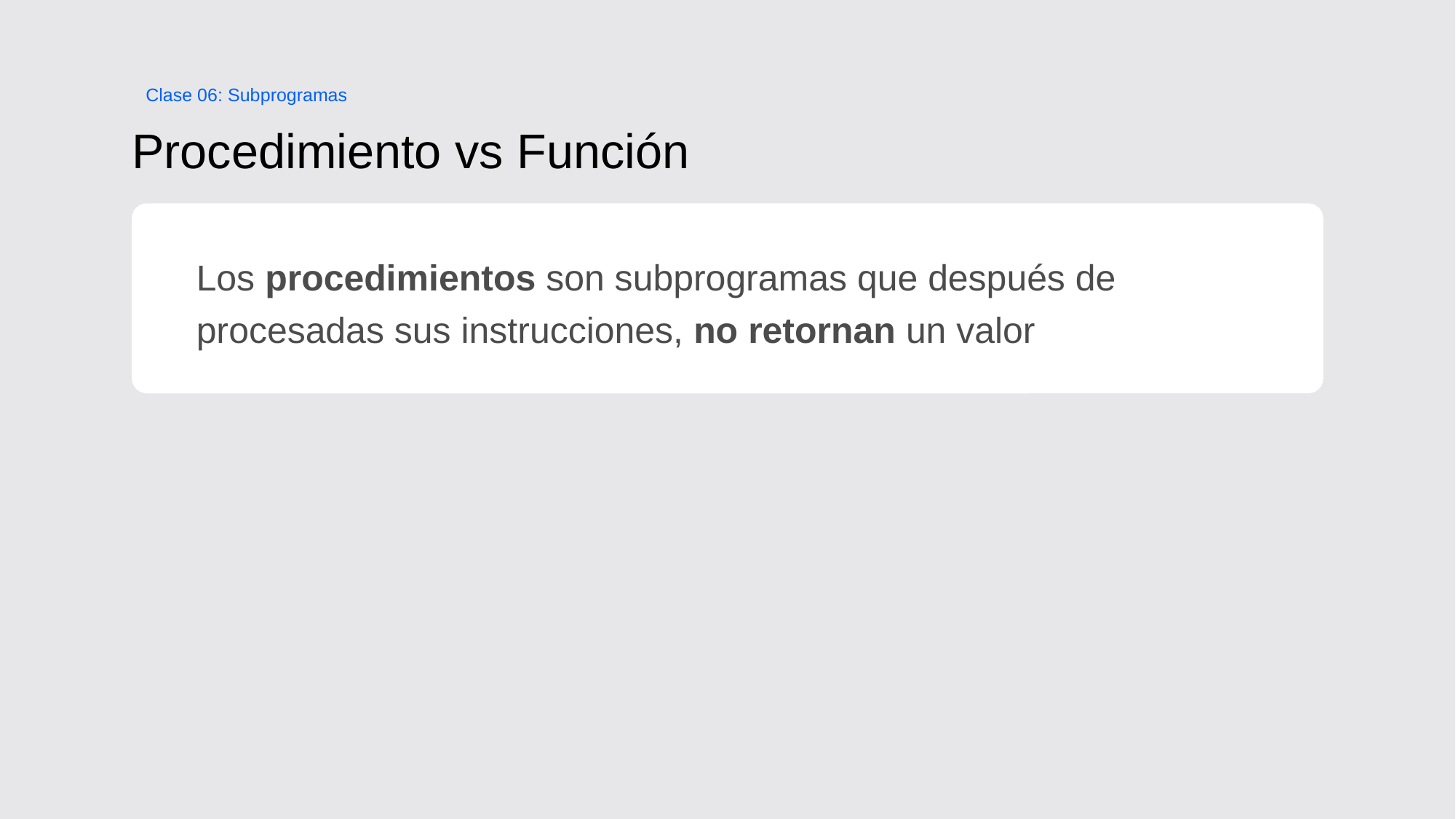

Clase 06: Subprogramas
# Procedimiento vs Función
Los procedimientos son subprogramas que después de procesadas sus instrucciones, no retornan un valor